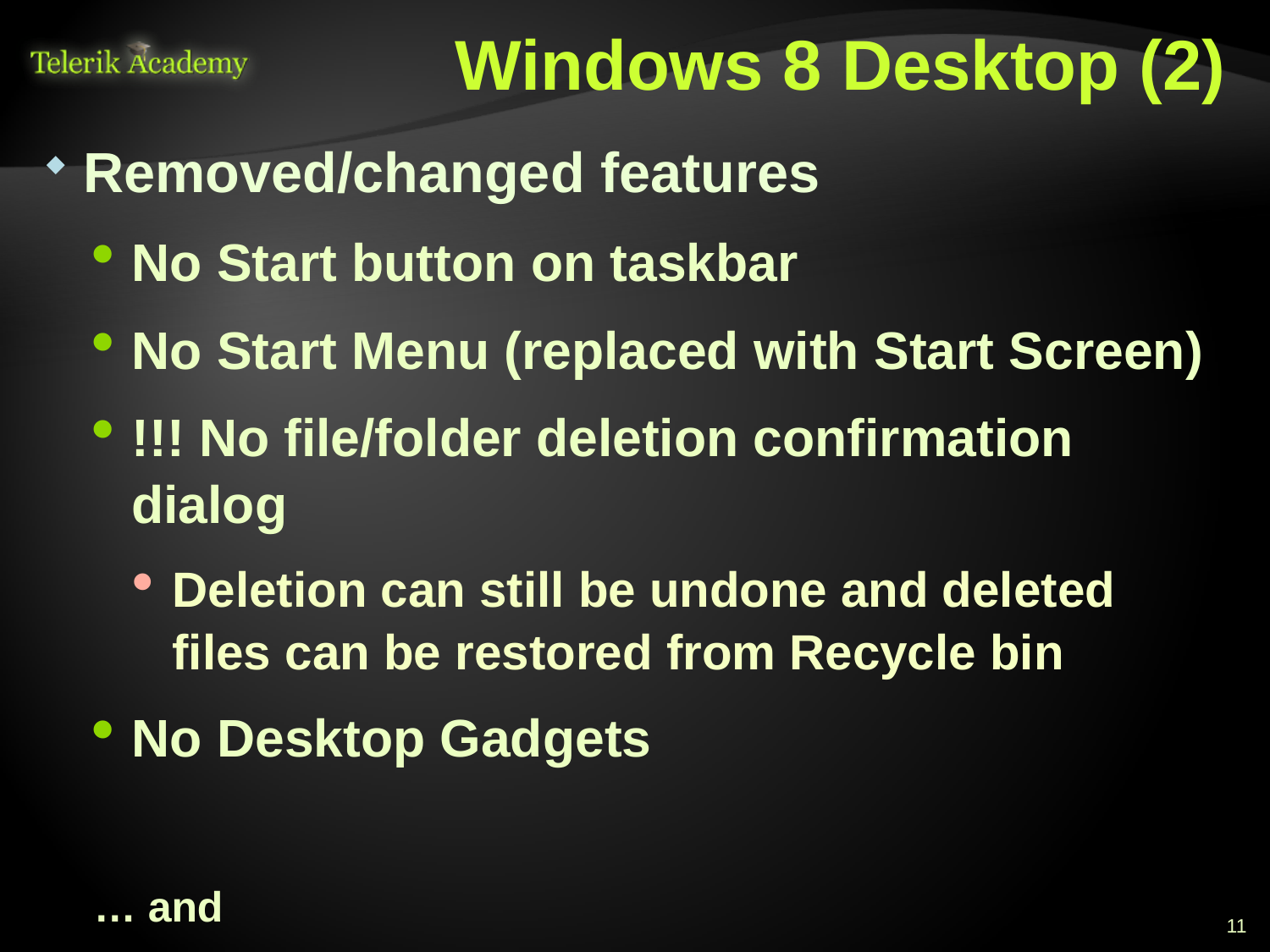

# Windows 8 Desktop (2)
Removed/changed features
No Start button on taskbar
No Start Menu (replaced with Start Screen)
!!! No file/folder deletion confirmation dialog
Deletion can still be undone and deleted files can be restored from Recycle bin
No Desktop Gadgets

… and
A brand new BSOD screen !
11